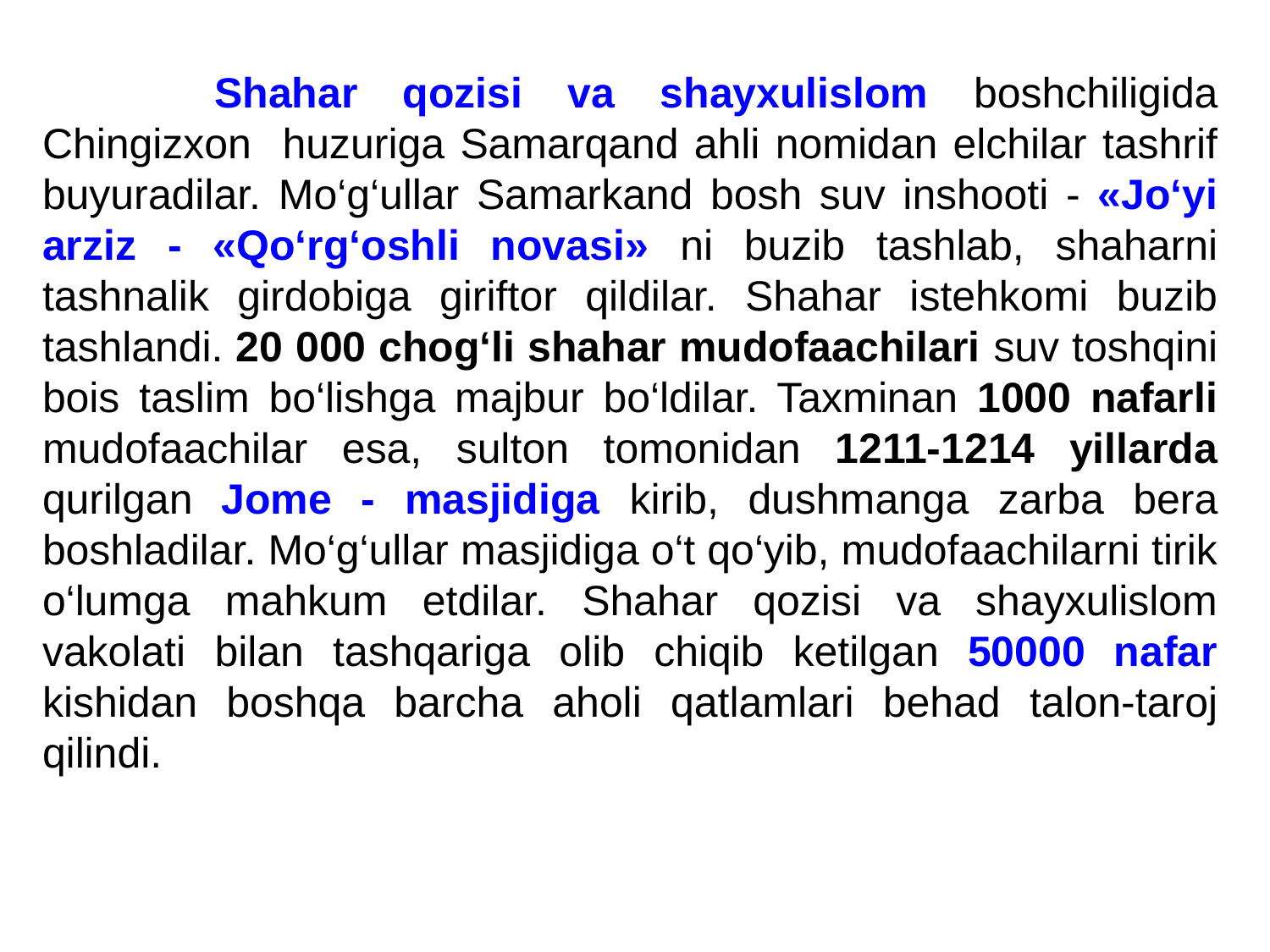

Shahar qozisi va shayxulislom boshchiligida Chingizxon  huzuriga Samarqand ahli nomidan elchilar tashrif buyuradilar. Mo‘g‘ullar Samarkand bosh suv inshooti - «Jo‘yi arziz - «Qo‘rg‘oshli novasi» ni buzib tashlab, shaharni tashnalik girdobiga giriftor qildilar. Shahar istehkomi buzib tashlandi. 20 000 chog‘li shahar mudofaachilari suv toshqini bois taslim bo‘lishga majbur bo‘ldilar. Taxminan 1000 nafarli mudofaachilar esa, sulton tomonidan 1211-1214 yillarda qurilgan Jome - masjidiga kirib, dushmanga zarba bera boshladilar. Mo‘g‘ullar masjidiga o‘t qo‘yib, mudofaachilarni tirik o‘lumga mahkum etdilar. Shahar qozisi va shayxulislom vakolati bilan tashqariga olib chiqib ketilgan 50000 nafar kishidan boshqa barcha aholi qatlamlari behad talon-taroj qilindi.